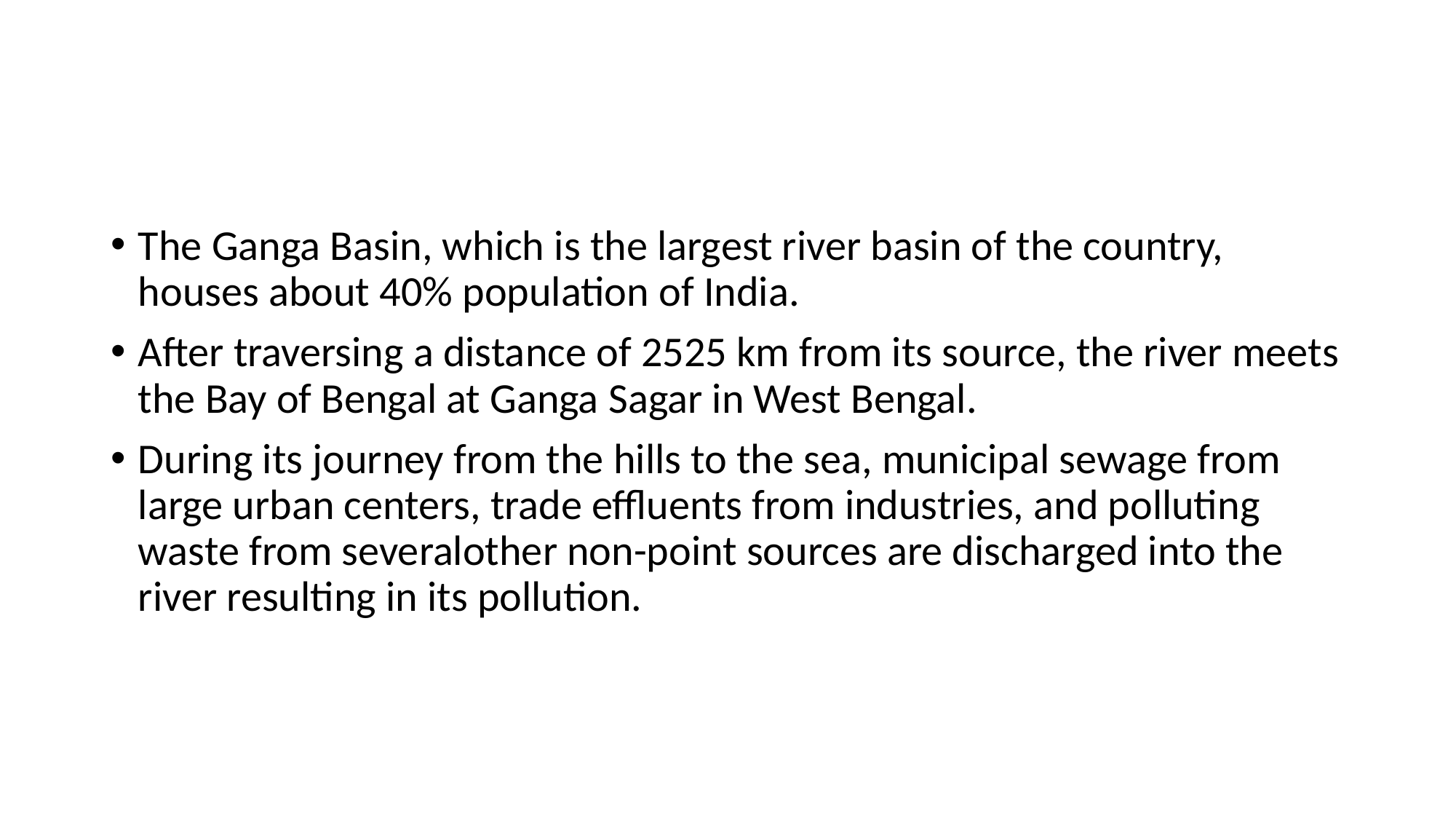

#
The Ganga Basin, which is the largest river basin of the country, houses about 40% population of India.
After traversing a distance of 2525 km from its source, the river meets the Bay of Bengal at Ganga Sagar in West Bengal.
During its journey from the hills to the sea, municipal sewage from large urban centers, trade effluents from industries, and polluting waste from severalother non-point sources are discharged into the river resulting in its pollution.